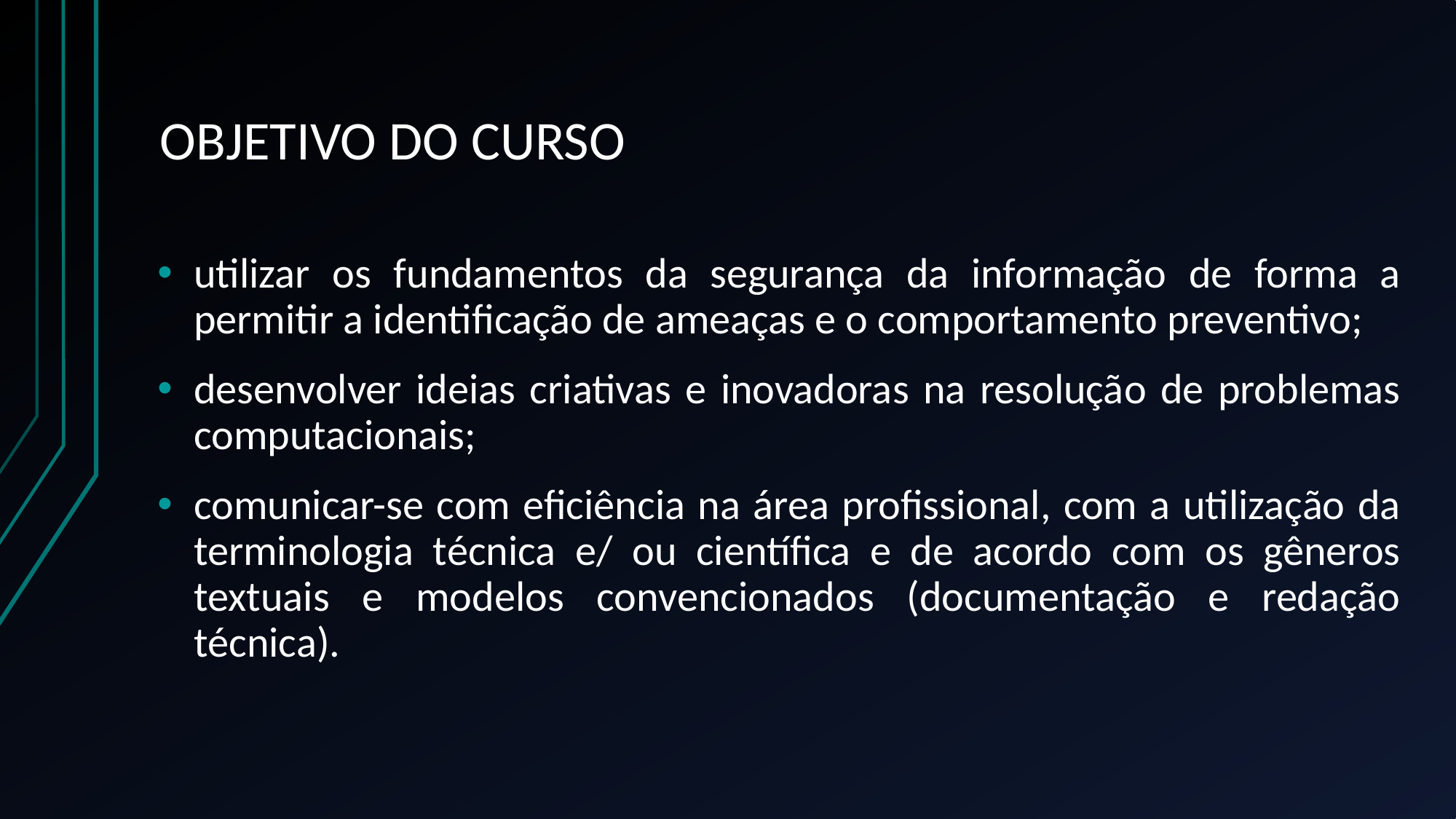

# OBJETIVO DO CURSO

utilizar os fundamentos da segurança da informação de forma a permitir a identificação de ameaças e o comportamento preventivo;
desenvolver ideias criativas e inovadoras na resolução de problemas computacionais;
comunicar-se com eficiência na área profissional, com a utilização da terminologia técnica e/ ou científica e de acordo com os gêneros textuais e modelos convencionados (documentação e redação técnica).